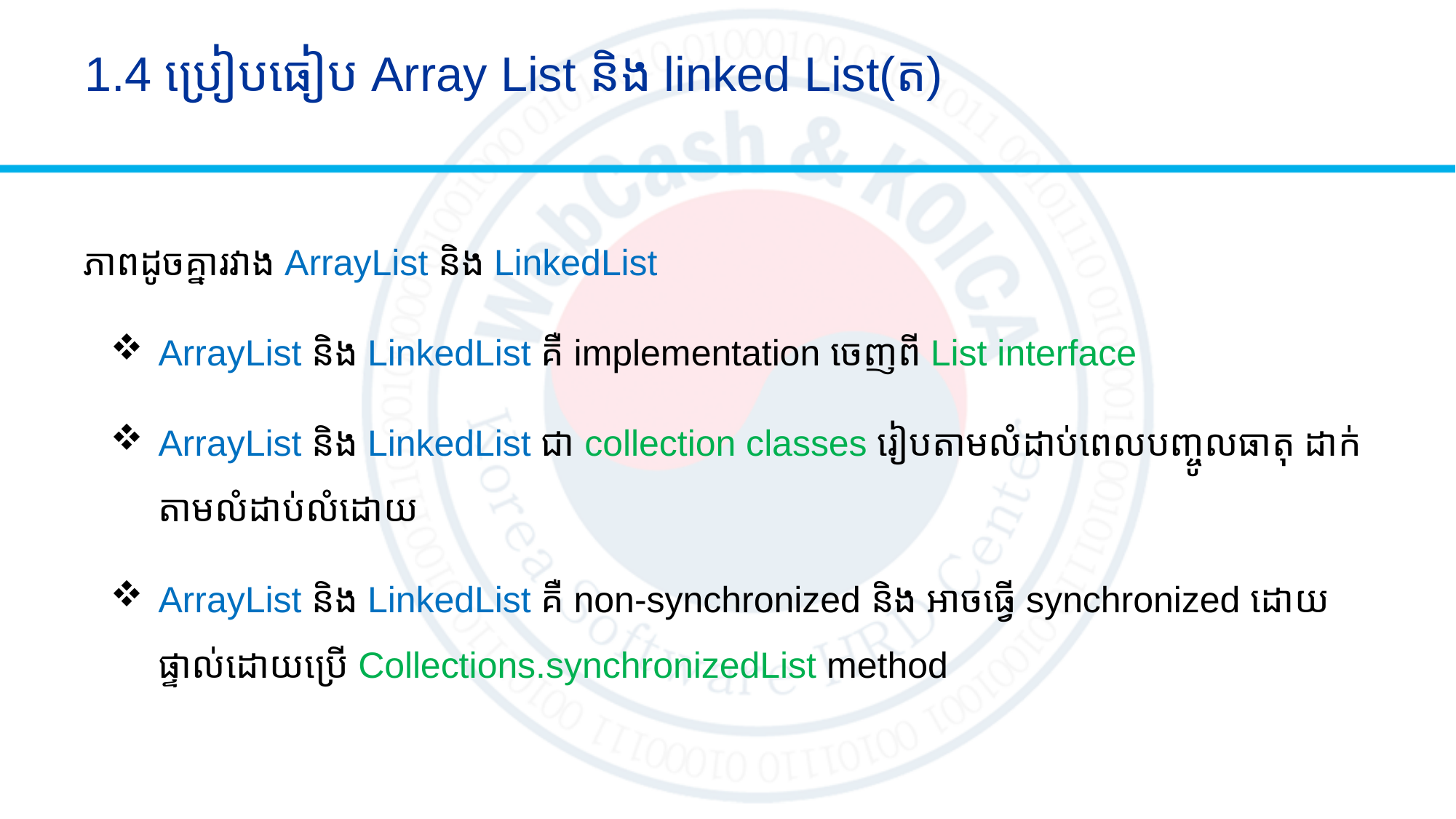

# 1.4 ប្រៀបធៀប Array​ List និង linked List(ត)
ភាពដូចគ្នារវាង ArrayList និង LinkedList
ArrayList និង LinkedList គឺ implementation ចេញពី List interface
ArrayList ​និង​ LinkedList ជា​ collection​ classes រៀបតាមលំដាប់ពេលបញ្ចូលធាតុ ដាក់តាមលំដាប់លំដោយ
ArrayList និង LinkedList ​គឺ non-synchronized និង អាចធ្វើ​ synchronized ដោយផ្ទាល់ដោយប្រើ Collections.synchronizedList method​